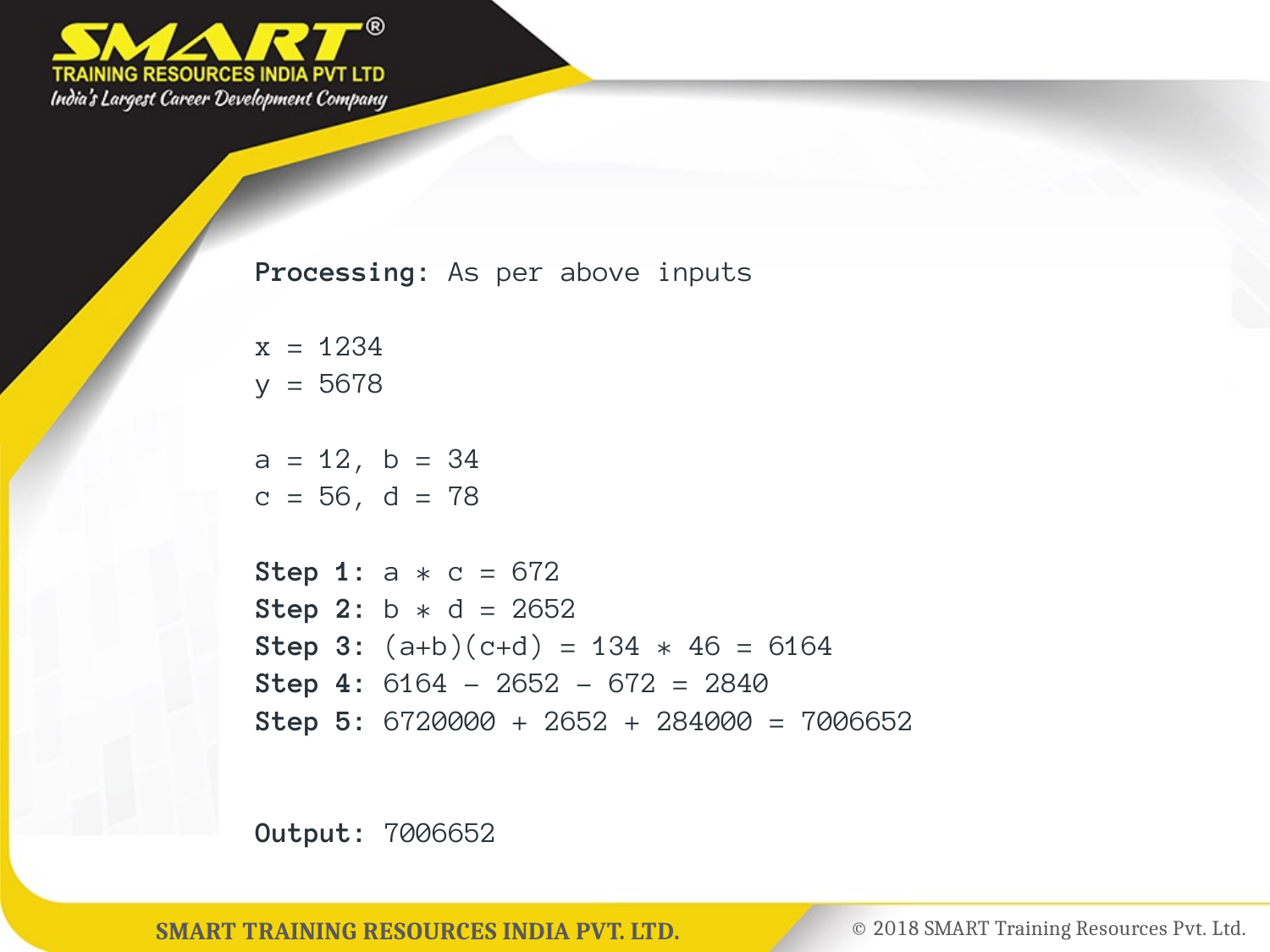

#
Processing: As per above inputs

x = 1234
y = 5678

a = 12, b = 34
c = 56, d = 78

Step 1: a * c = 672
Step 2: b * d = 2652
Step 3: (a+b)(c+d) = 134 * 46 = 6164
Step 4: 6164 - 2652 - 672 = 2840
Step 5: 6720000 + 2652 + 284000 = 7006652

Output: 7006652